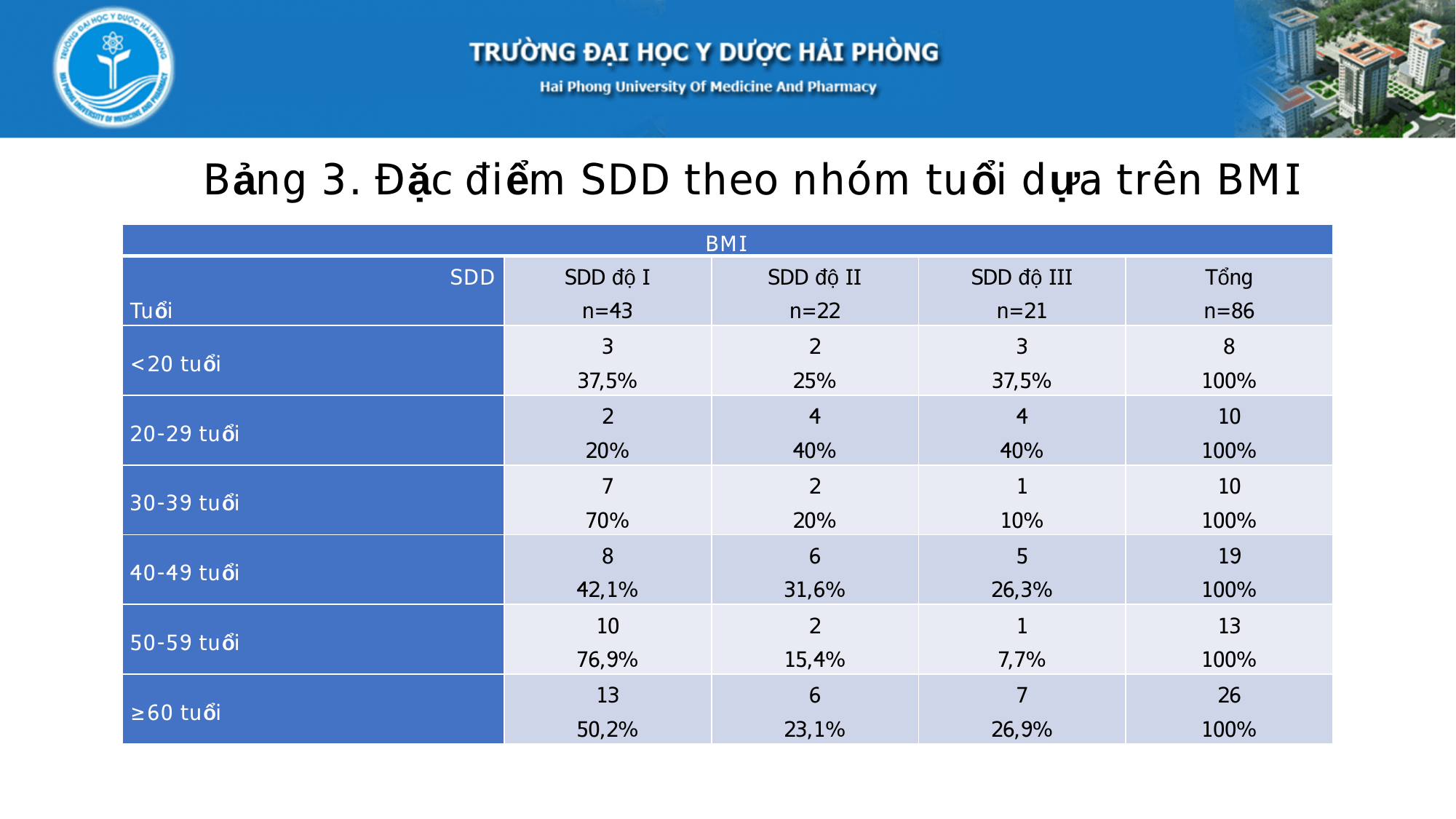

Bảng 3. Đặc điểm SDD theo nhóm tuổi dựa trên BMI
| BMI |  |  |  |  |
| --- | --- | --- | --- | --- |
| SDD Tuổi | SDD độ I n=43 | SDD độ II n=22 | SDD độ III n=21 | Tổng n=86 |
| <20 tuổi | 3 37,5% | 2 25% | 3 37,5% | 8 100% |
| 20-29 tuổi | 2 20% | 4 40% | 4 40% | 10 100% |
| 30-39 tuổi | 7 70% | 2 20% | 1 10% | 10 100% |
| 40-49 tuổi | 8 42,1% | 6 31,6% | 5 26,3% | 19 100% |
| 50-59 tuổi | 10 76,9% | 2 15,4% | 1 7,7% | 13 100% |
| ≥60 tuổi | 13 50,2% | 6 23,1% | 7 26,9% | 26 100% |